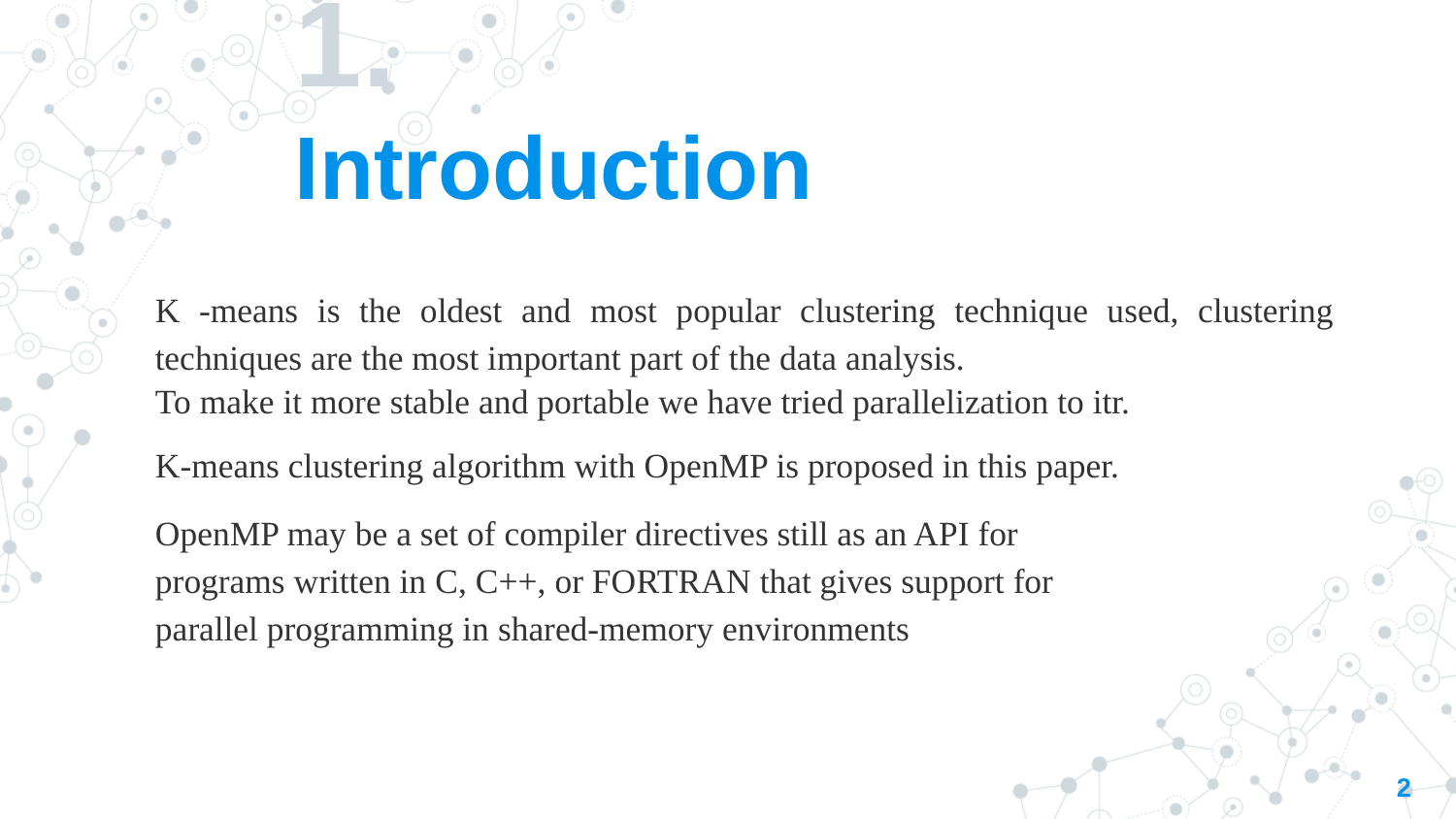

# 1.
Introduction
K -means is the oldest and most popular clustering technique used, clustering techniques are the most important part of the data analysis.
To make it more stable and portable we have tried parallelization to itr.
K-means clustering algorithm with OpenMP is proposed in this paper.
OpenMP may be a set of compiler directives still as an API for programs written in C, C++, or FORTRAN that gives support for parallel programming in shared-memory environments
2